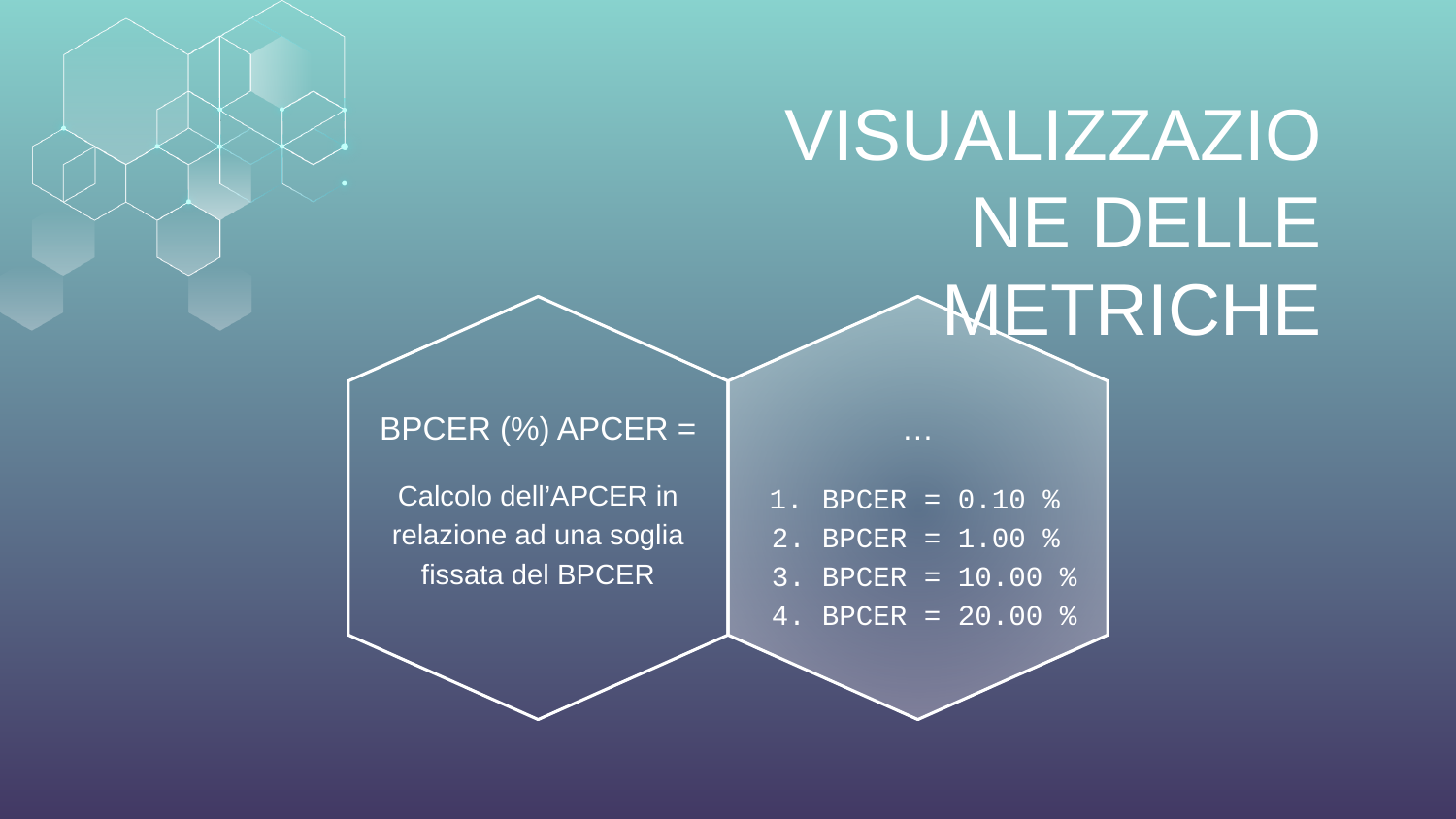

# VISUALIZZAZIONE DELLE METRICHE
BPCER (%) APCER =
…
Calcolo dell’APCER in relazione ad una soglia fissata del BPCER
BPCER = 0.10 %
BPCER = 1.00 %
BPCER = 10.00 %
BPCER = 20.00 %